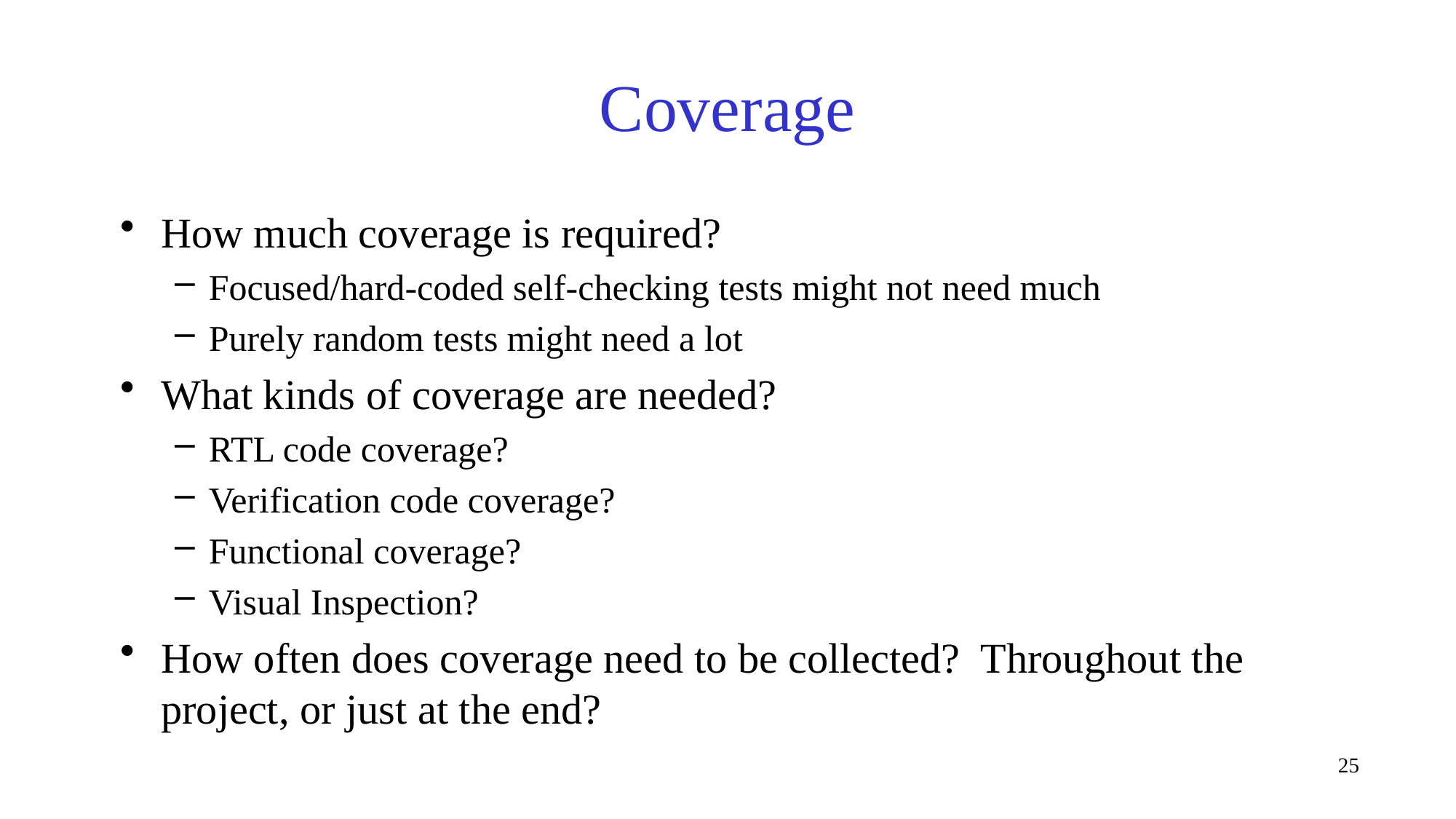

# Coverage
How much coverage is required?
Focused/hard-coded self-checking tests might not need much
Purely random tests might need a lot
What kinds of coverage are needed?
RTL code coverage?
Verification code coverage?
Functional coverage?
Visual Inspection?
How often does coverage need to be collected?  Throughout the project, or just at the end?